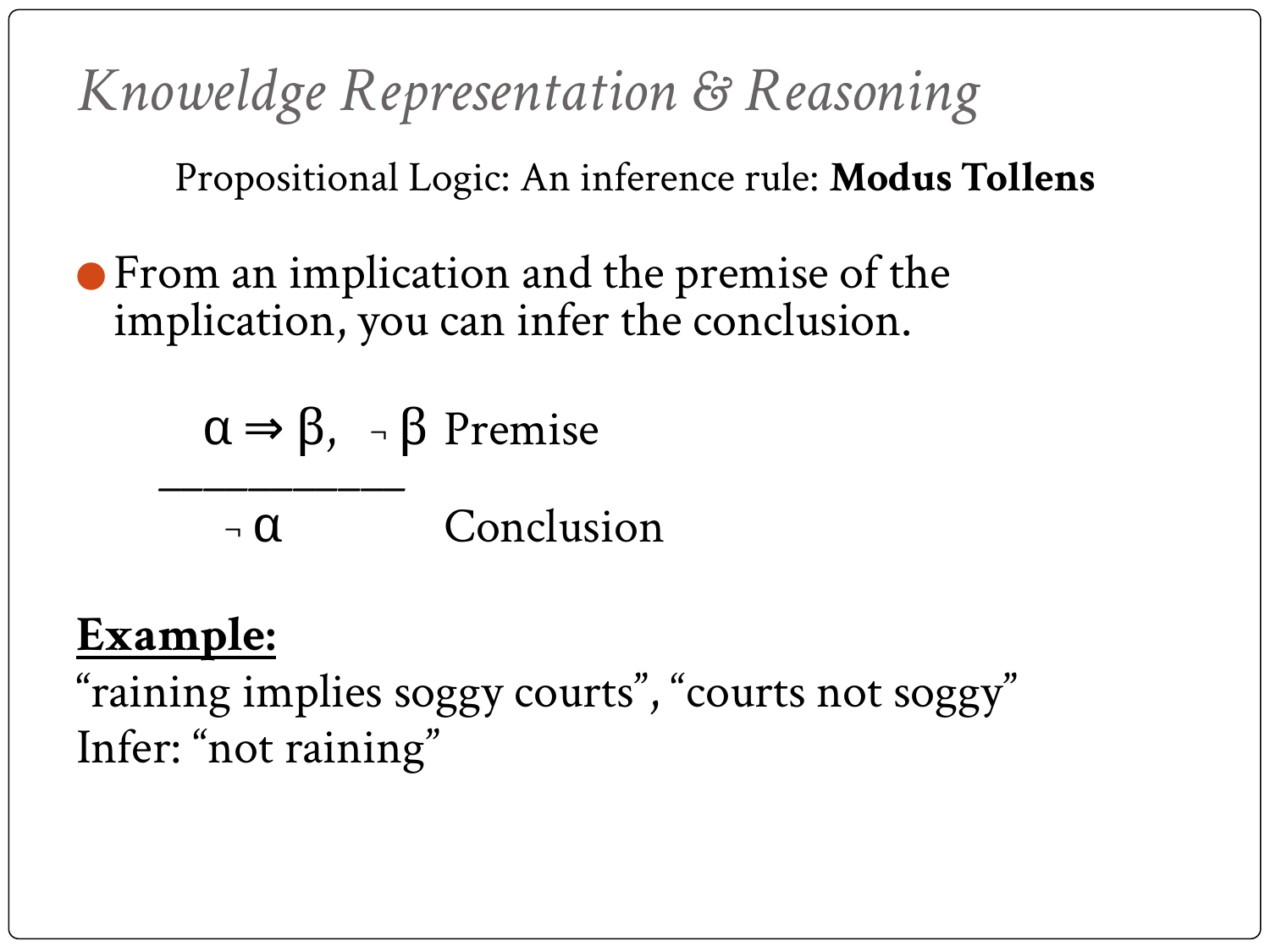

# Knoweldge Representation & Reasoning
Propositional Logic: An inference rule: Modus Tollens

From an implication and the premise of the implication, you can infer the conclusion.

    α ⇒ β,   ¬ β	Premise
___________
      ¬ α		Conclusion

Example:
“raining implies soggy courts”, “courts not soggy”
Infer: “not raining”